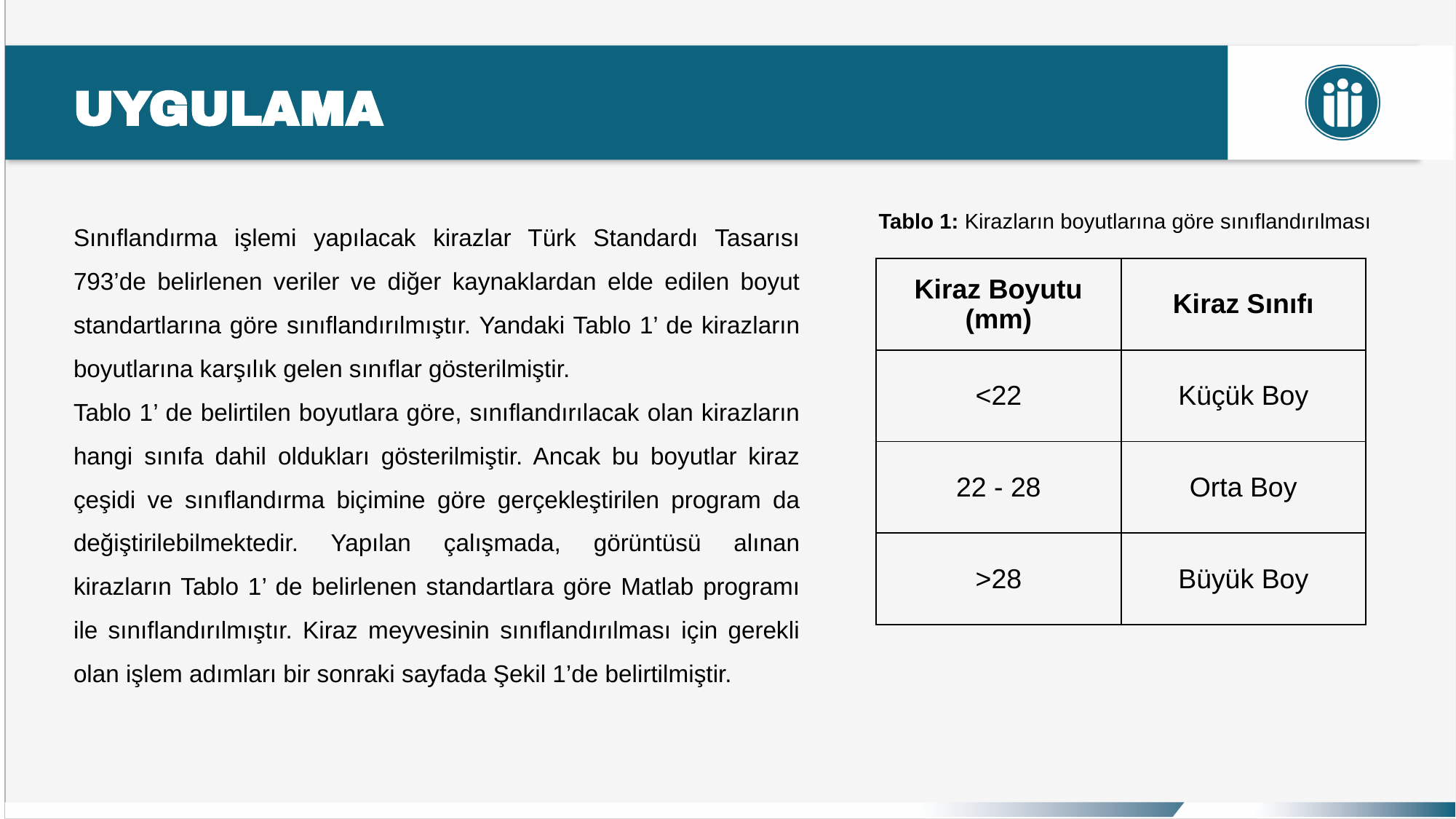

UYGULAMA
Sınıflandırma işlemi yapılacak kirazlar Türk Standardı Tasarısı 793’de belirlenen veriler ve diğer kaynaklardan elde edilen boyut standartlarına göre sınıflandırılmıştır. Yandaki Tablo 1’ de kirazların boyutlarına karşılık gelen sınıflar gösterilmiştir.
Tablo 1’ de belirtilen boyutlara göre, sınıflandırılacak olan kirazların hangi sınıfa dahil oldukları gösterilmiştir. Ancak bu boyutlar kiraz çeşidi ve sınıflandırma biçimine göre gerçekleştirilen program da değiştirilebilmektedir. Yapılan çalışmada, görüntüsü alınan kirazların Tablo 1’ de belirlenen standartlara göre Matlab programı ile sınıflandırılmıştır. Kiraz meyvesinin sınıflandırılması için gerekli olan işlem adımları bir sonraki sayfada Şekil 1’de belirtilmiştir.
Tablo 1: Kirazların boyutlarına göre sınıflandırılması
| Kiraz Boyutu (mm) | Kiraz Sınıfı |
| --- | --- |
| <22 | Küçük Boy |
| 22 - 28 | Orta Boy |
| >28 | Büyük Boy |